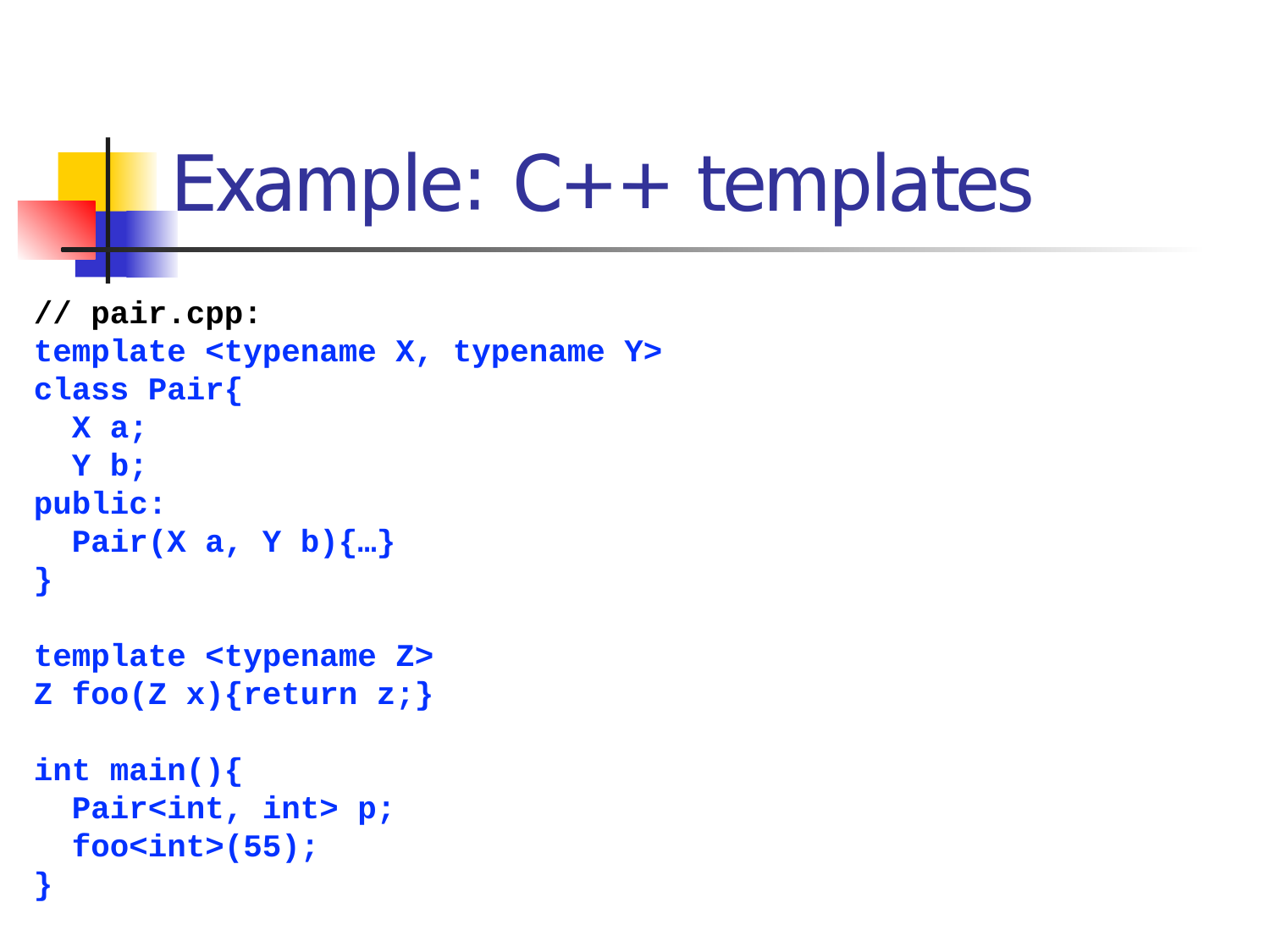

# Example: C++ templates
// pair.cpp:
template <typename X, typename Y>
class Pair{
  X a;
  Y b;
public:
  Pair(X a, Y b){…}
}

template <typename Z>
Z foo(Z x){return z;}

int main(){
  Pair<int, int> p;
  foo<int>(55);
}